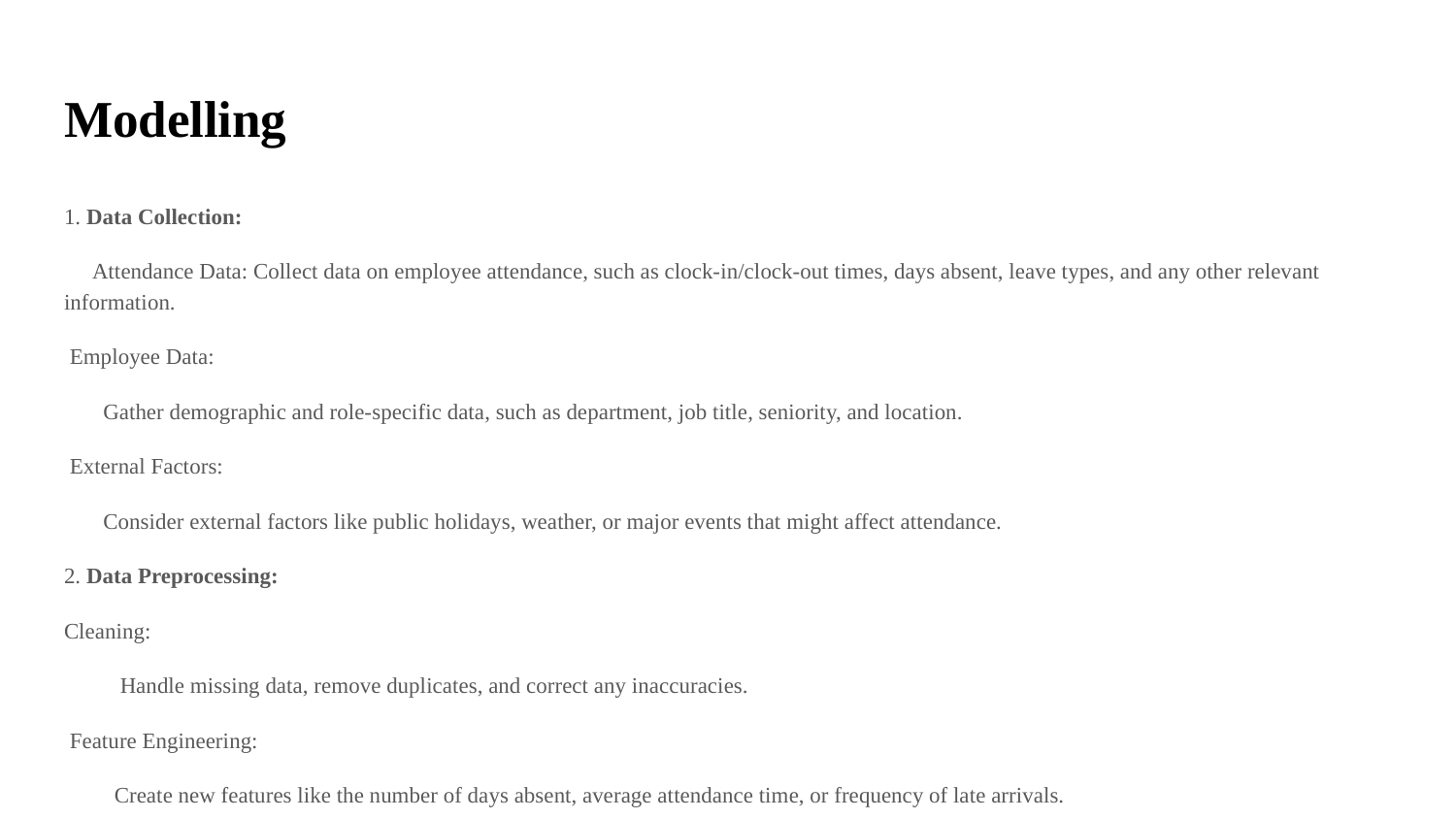

# Modelling
1. Data Collection:
     Attendance Data: Collect data on employee attendance, such as clock-in/clock-out times, days absent, leave types, and any other relevant information.
 Employee Data:
       Gather demographic and role-specific data, such as department, job title, seniority, and location.
 External Factors:
       Consider external factors like public holidays, weather, or major events that might affect attendance.
2. Data Preprocessing:
Cleaning:
          Handle missing data, remove duplicates, and correct any inaccuracies.
 Feature Engineering:
         Create new features like the number of days absent, average attendance time, or frequency of late arrivals.